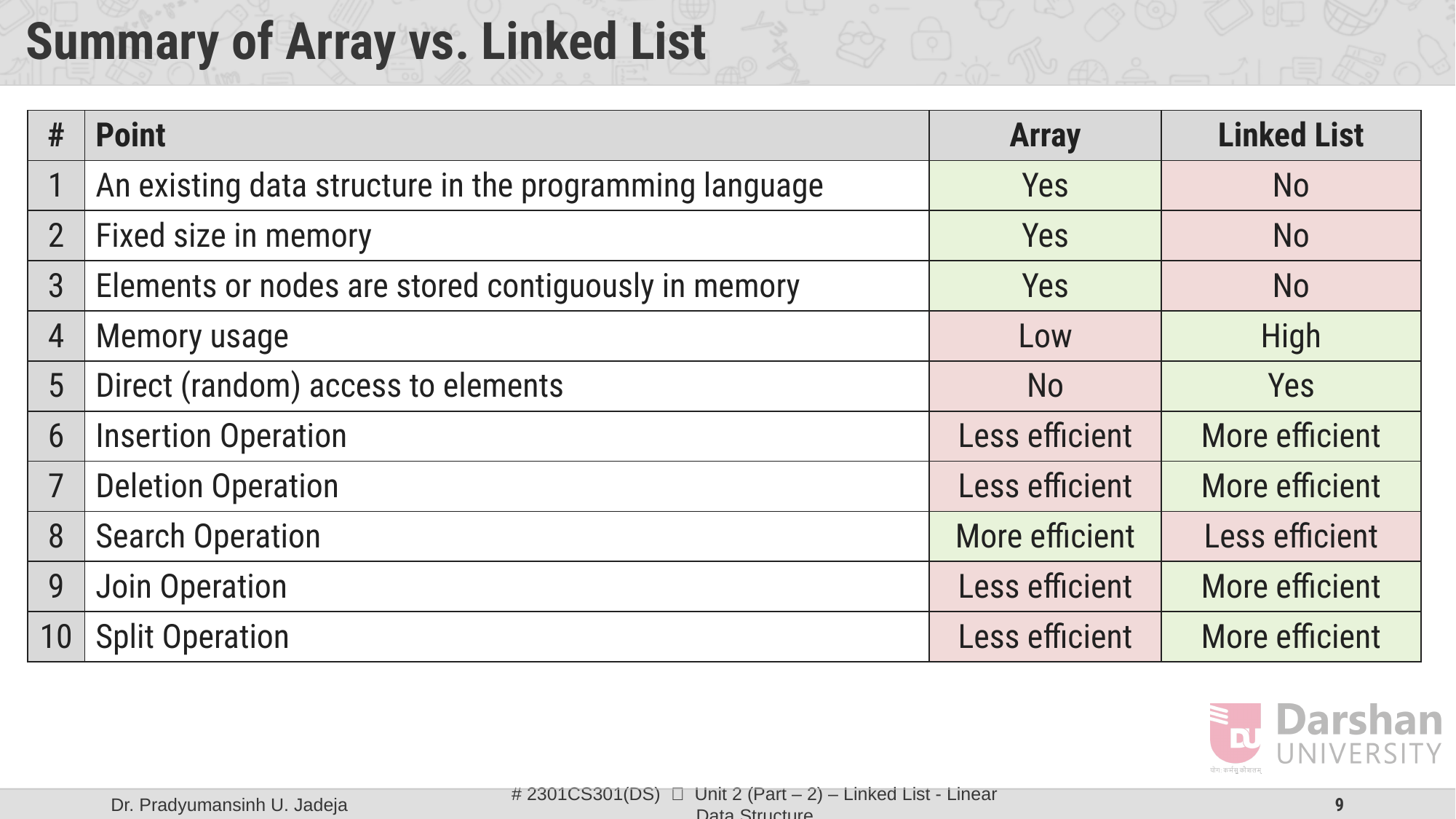

# Summary of Array vs. Linked List
| # | Point | Array | Linked List |
| --- | --- | --- | --- |
| 1 | An existing data structure in the programming language | Yes | No |
| 2 | Fixed size in memory | Yes | No |
| 3 | Elements or nodes are stored contiguously in memory | Yes | No |
| 4 | Memory usage | Low | High |
| 5 | Direct (random) access to elements | No | Yes |
| 6 | Insertion Operation | Less efficient | More efficient |
| 7 | Deletion Operation | Less efficient | More efficient |
| 8 | Search Operation | More efficient | Less efficient |
| 9 | Join Operation | Less efficient | More efficient |
| 10 | Split Operation | Less efficient | More efficient |